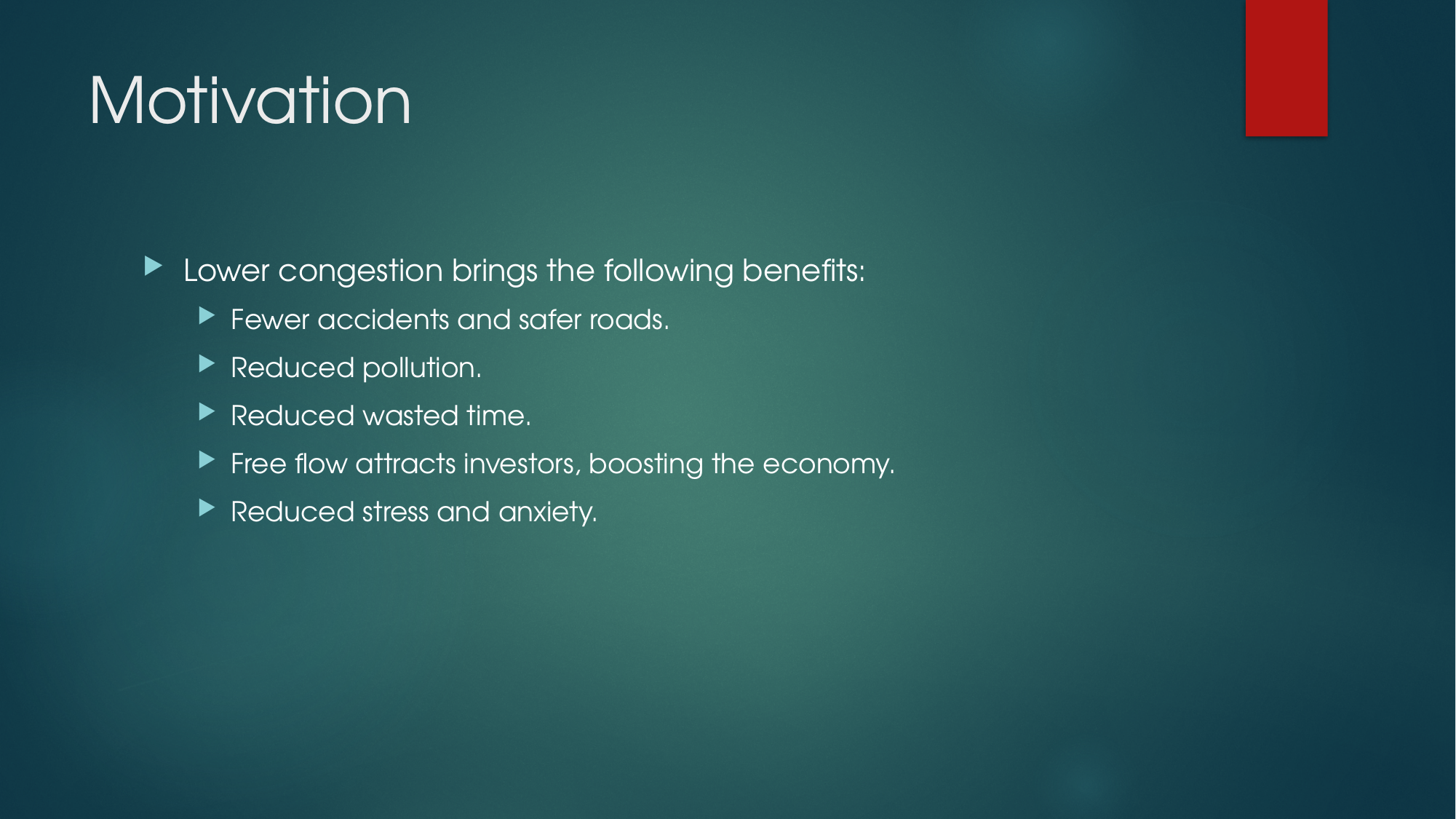

# Motivation
Lower congestion brings the following benefits:
Fewer accidents and safer roads.
Reduced pollution.
Reduced wasted time.
Free flow attracts investors, boosting the economy.
Reduced stress and anxiety.